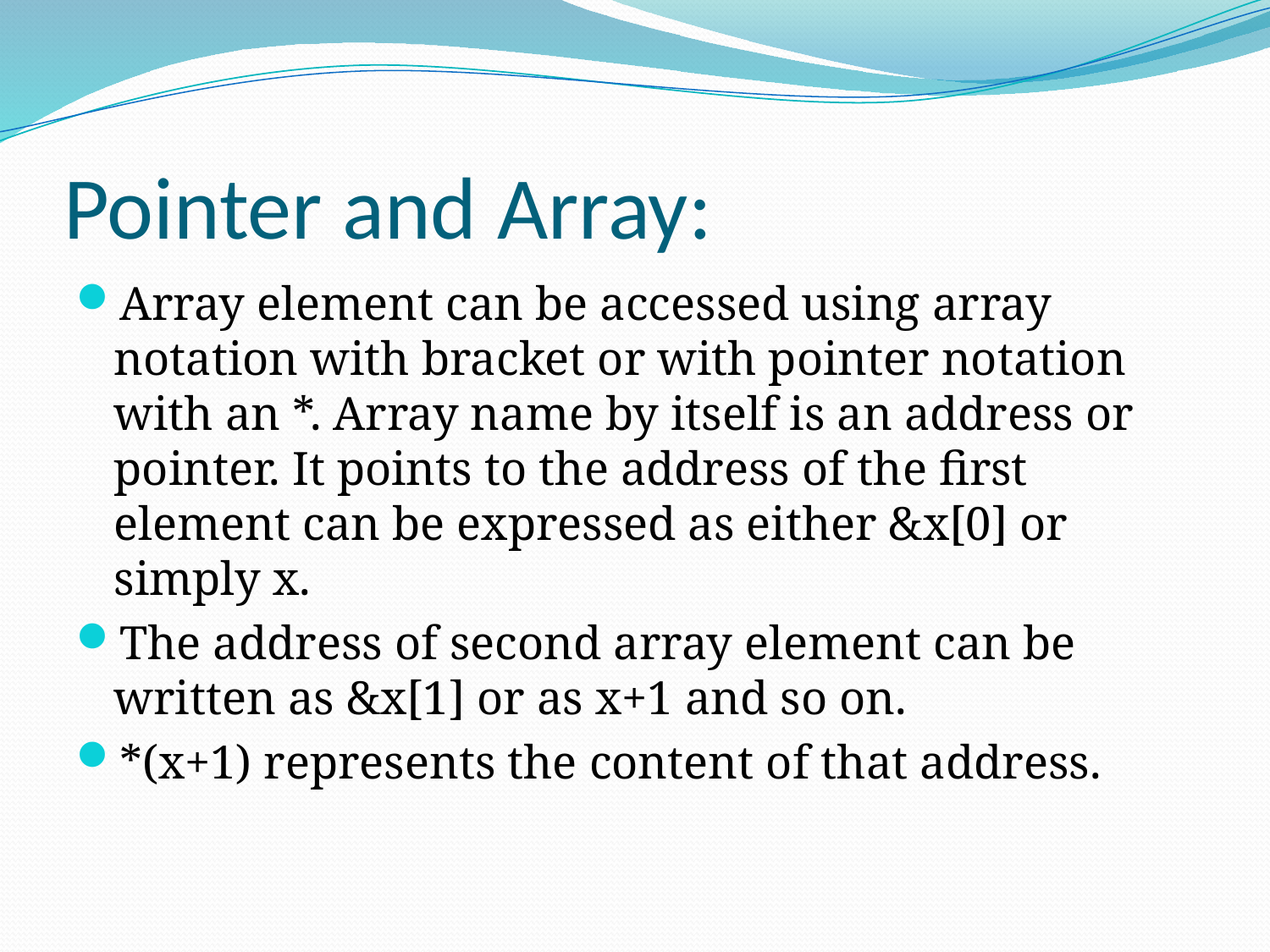

# Pointer and Array:
Array element can be accessed using array notation with bracket or with pointer notation with an *. Array name by itself is an address or pointer. It points to the address of the first element can be expressed as either &x[0] or simply x.
The address of second array element can be written as &x[1] or as x+1 and so on.
*(x+1) represents the content of that address.